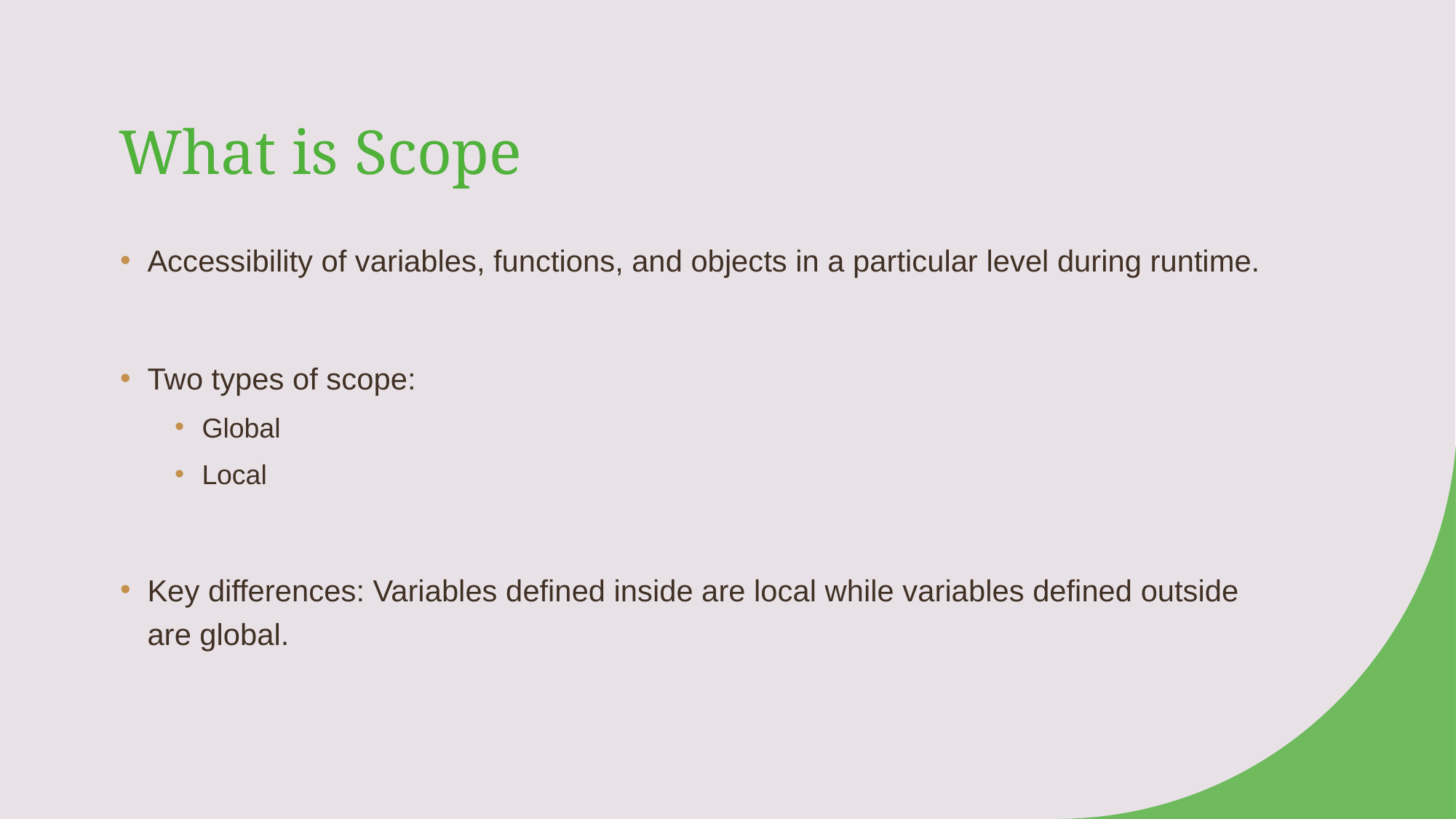

# What is Scope
Accessibility of variables, functions, and objects in a particular level during runtime.

Two types of scope:
Global
Local

Key differences: Variables defined inside are local while variables defined outside are global.